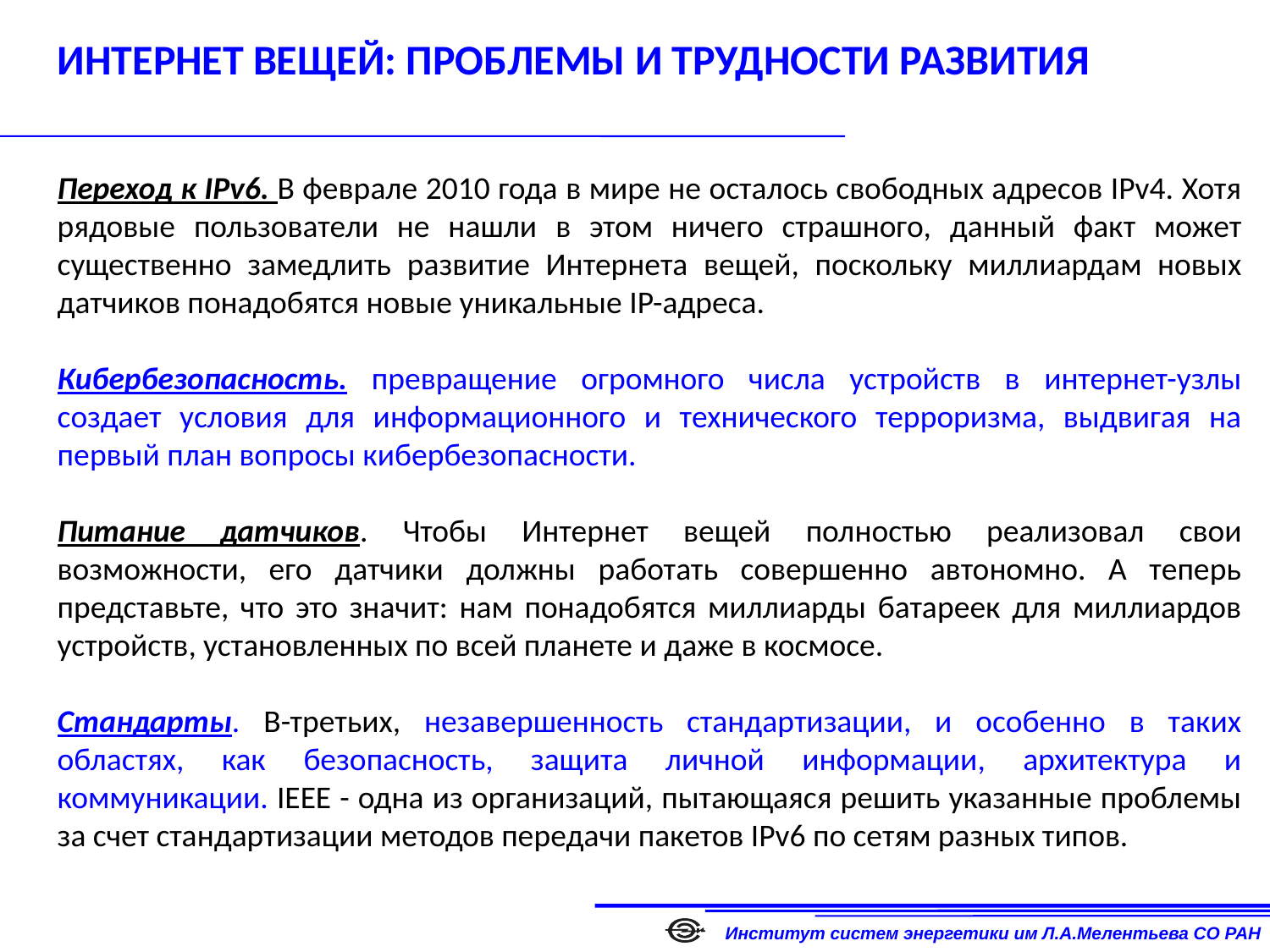

ИНТЕРНЕТ ВЕЩЕЙ: ПРОБЛЕМЫ И ТРУДНОСТИ РАЗВИТИЯ

Переход к IPv6. В феврале 2010 года в мире не осталось свободных адресов IPv4. Хотя рядовые пользователи не нашли в этом ничего страшного, данный факт может существенно замедлить развитие Интернета вещей, поскольку миллиардам новых датчиков понадобятся новые уникальные IP-адреса.

Кибербезопасность. превращение огромного числа устройств в интернет-узлы создает условия для информационного и технического терроризма, выдвигая на первый план вопросы кибербезопасности.

Питание датчиков. Чтобы Интернет вещей полностью реализовал свои возможности, его датчики должны работать совершенно автономно. А теперь представьте, что это значит: нам понадобятся миллиарды батареек для миллиардов устройств, установленных по всей планете и даже в космосе.

Стандарты. В-третьих, незавершенность стандартизации, и особенно в таких областях, как безопасность, защита личной информации, архитектура и коммуникации. IEEE - одна из организаций, пытающаяся решить указанные проблемы за счет стандартизации методов передачи пакетов IPv6 по сетям разных типов.